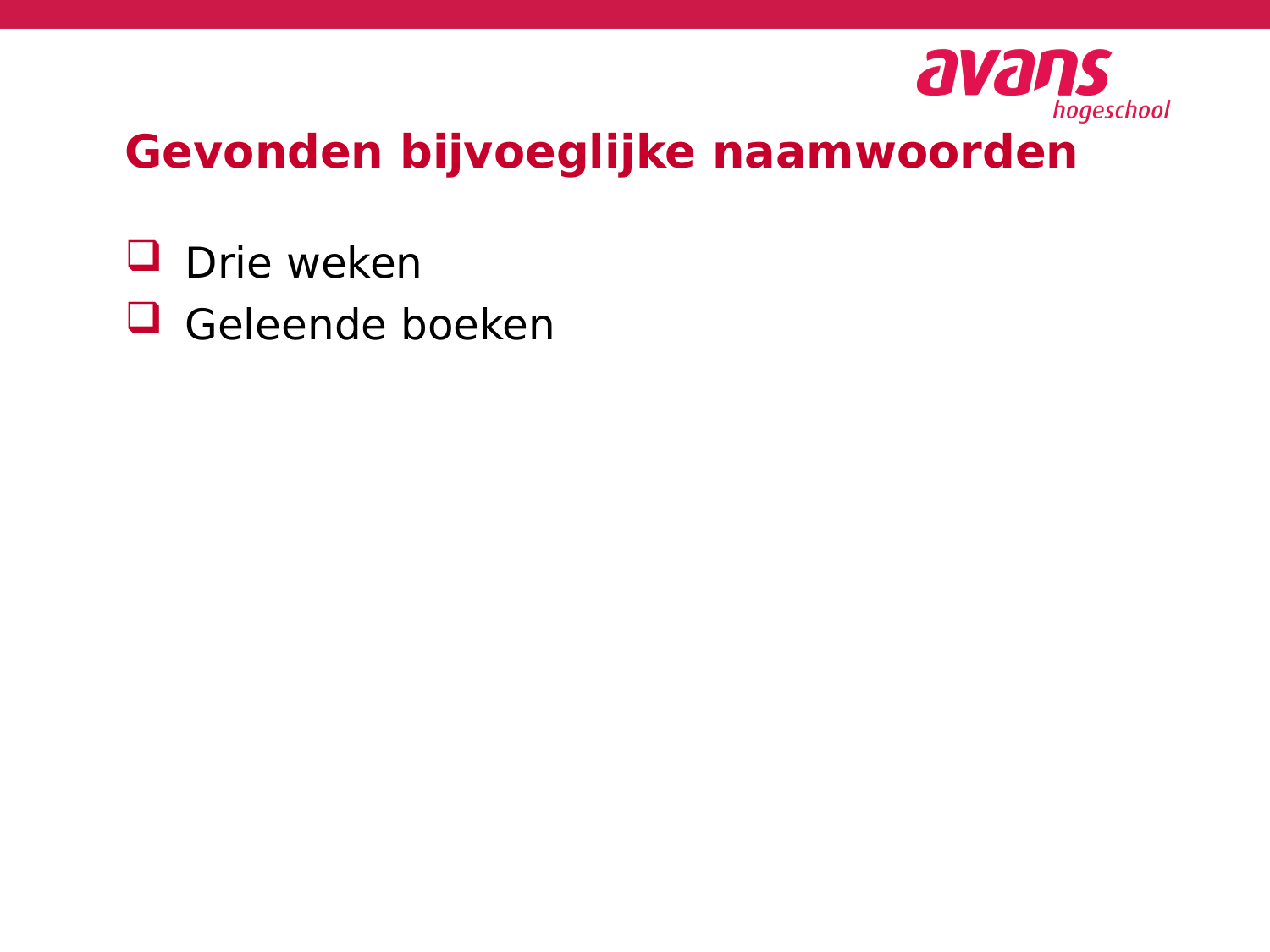

# Gevonden bijvoeglijke naamwoorden
Drie weken
Geleende boeken